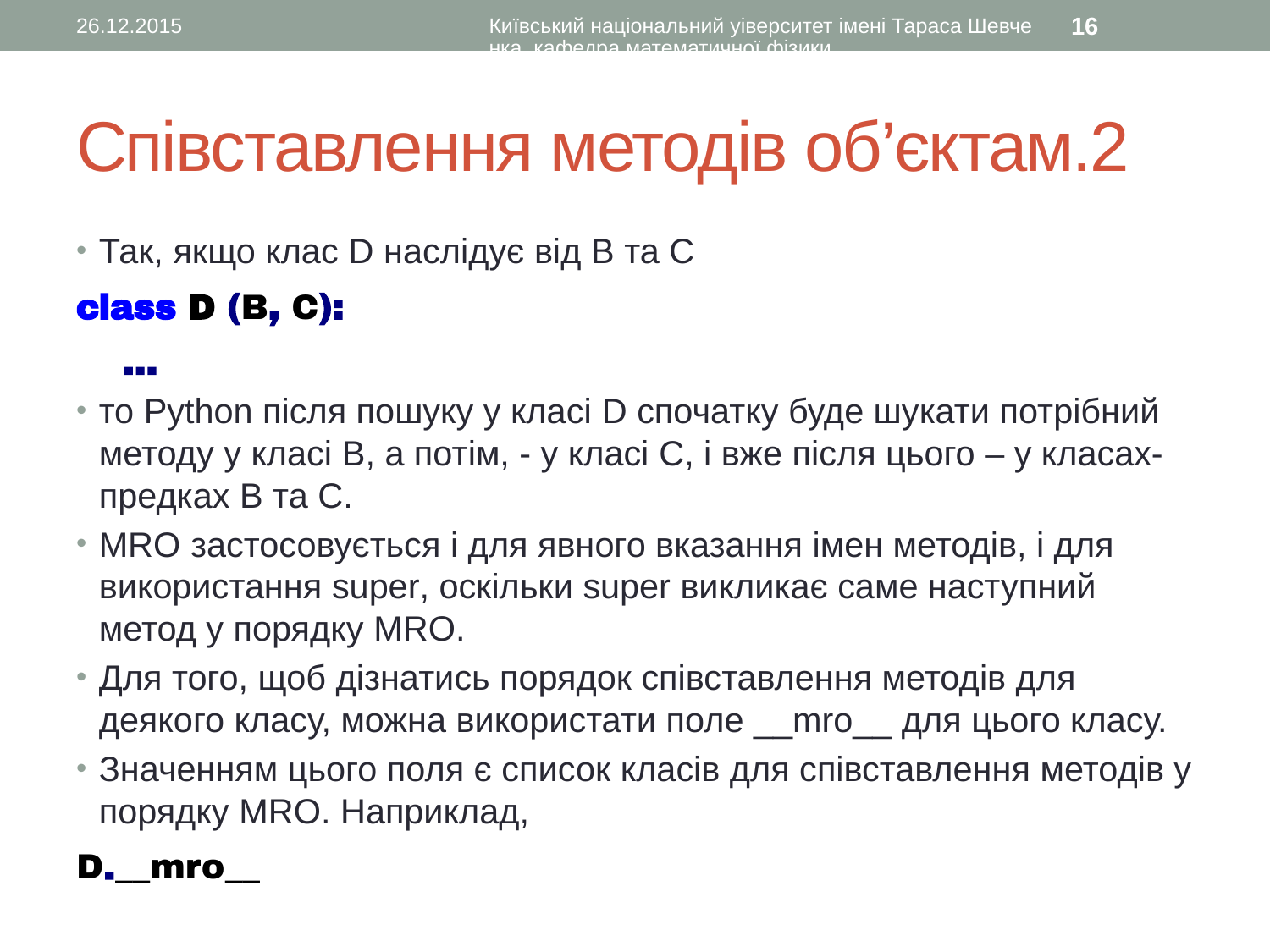

26.12.2015
Київський національний уіверситет імені Тараса Шевченка, кафедра математичної фізики
16
# Співставлення методів об’єктам.2
Так, якщо клас D наслідує від B та C
class D (B, C):
    ...
то Python після пошуку у класі D спочатку буде шукати потрібний методу у класі B, а потім, - у класі C, і вже після цього – у класах-предках B та C.
MRO застосовується і для явного вказання імен методів, і для використання super, оскільки super викликає саме наступний метод у порядку MRO.
Для того, щоб дізнатись порядок співставлення методів для деякого класу, можна використати поле __mro__ для цього класу.
Значенням цього поля є список класів для співставлення методів у порядку MRO. Наприклад,
D.__mro__